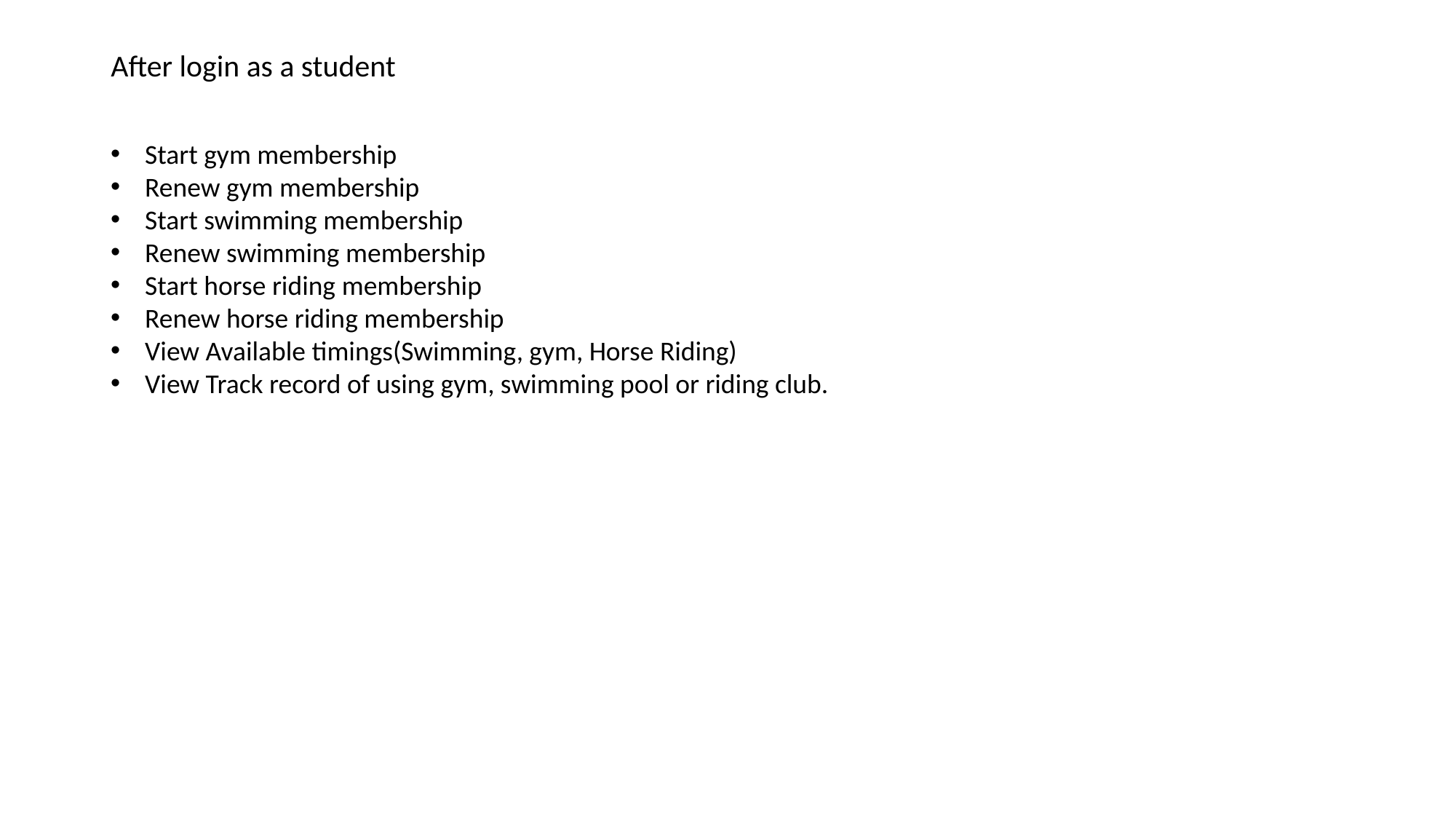

# After login as a student
Start gym membership
Renew gym membership
Start swimming membership
Renew swimming membership
Start horse riding membership
Renew horse riding membership
View Available timings(Swimming, gym, Horse Riding)
View Track record of using gym, swimming pool or riding club.